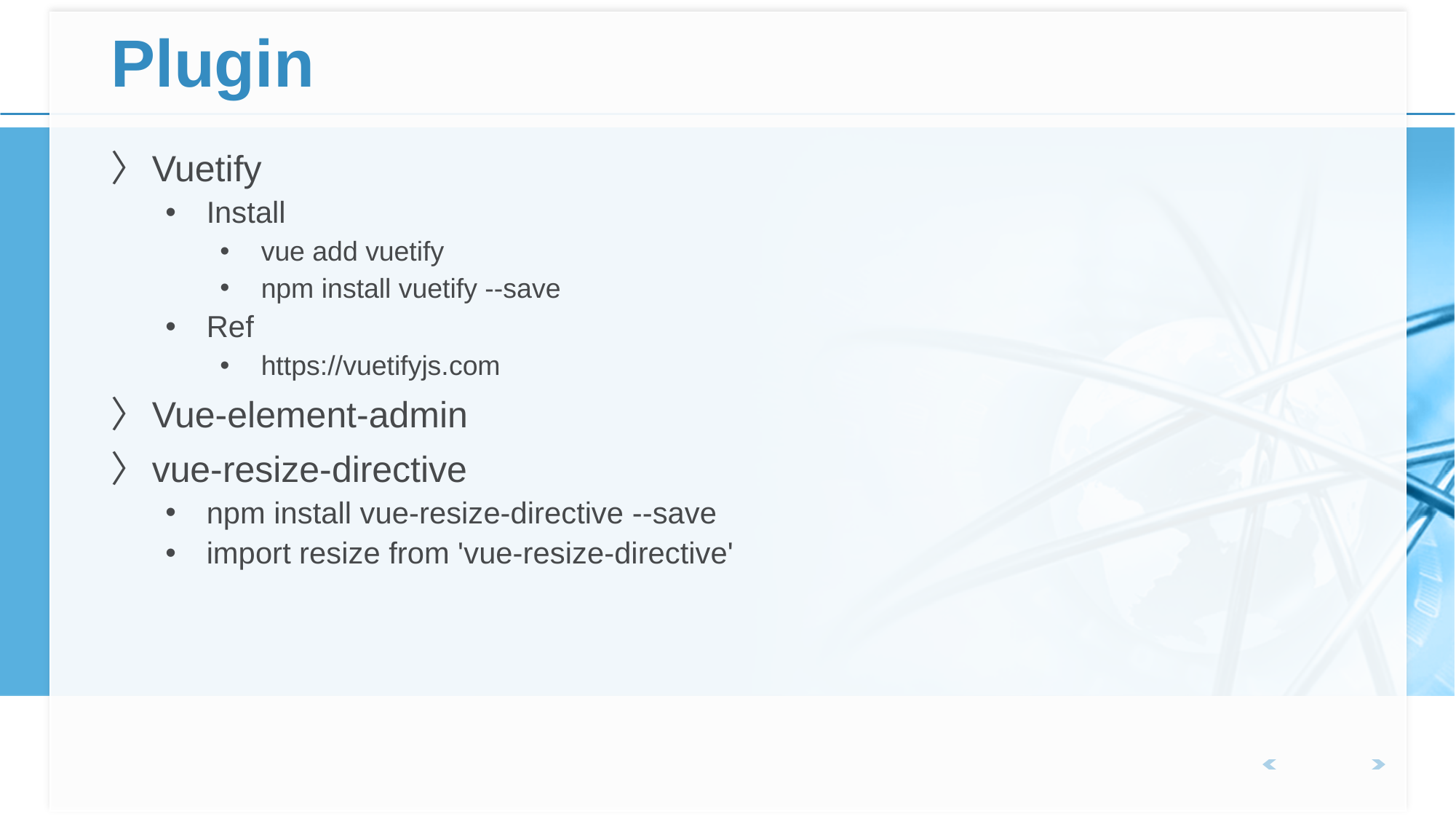

# Plugin
Vuetify
Install
vue add vuetify
npm install vuetify --save
Ref
https://vuetifyjs.com
Vue-element-admin
vue-resize-directive
npm install vue-resize-directive --save
import resize from 'vue-resize-directive'